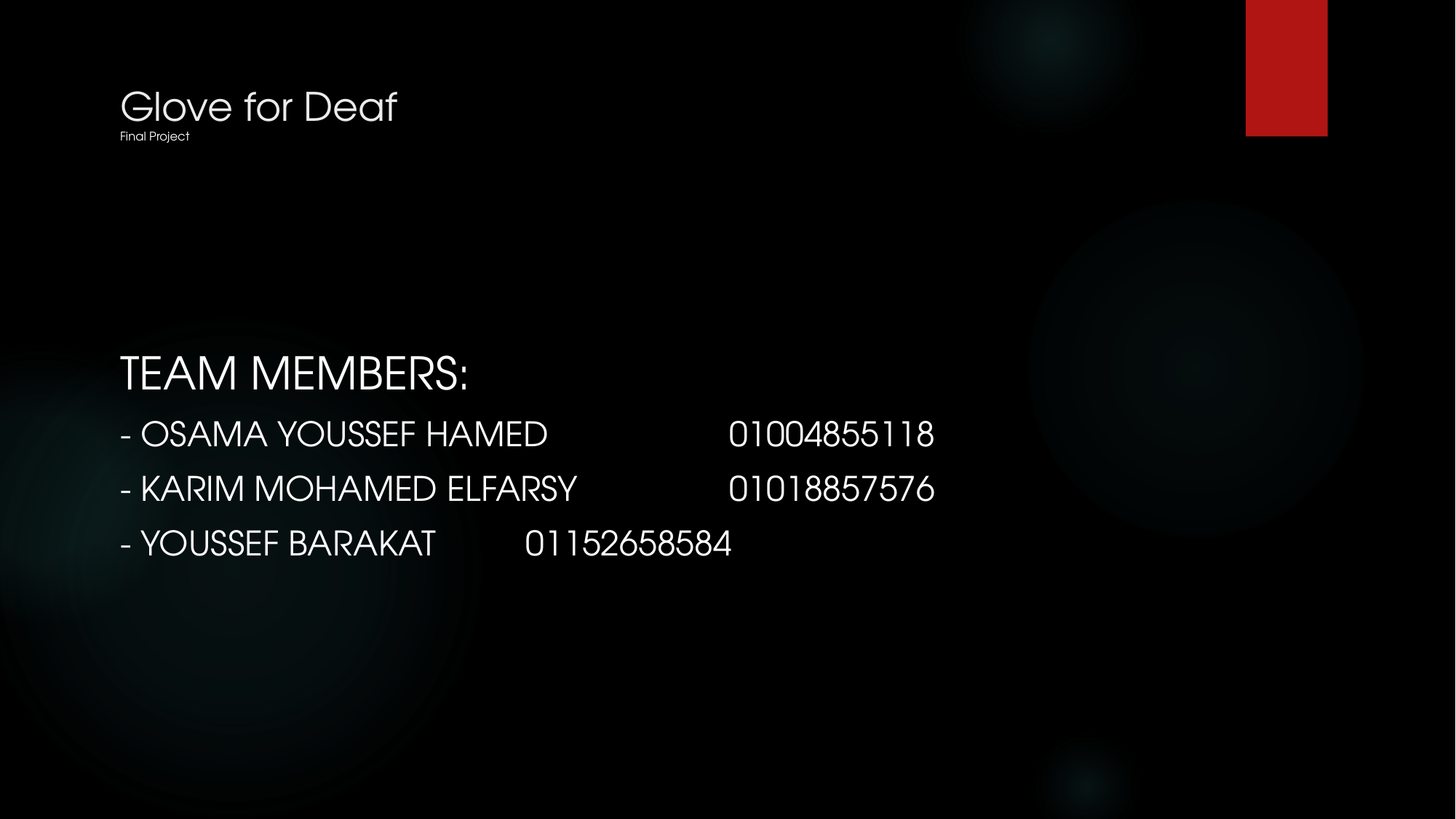

# Glove for Deaf Final Project
Team members:
- Osama youssef hamed								01004855118
- Karim mohamed elfarsy							01018857576
- Youssef barakat										01152658584